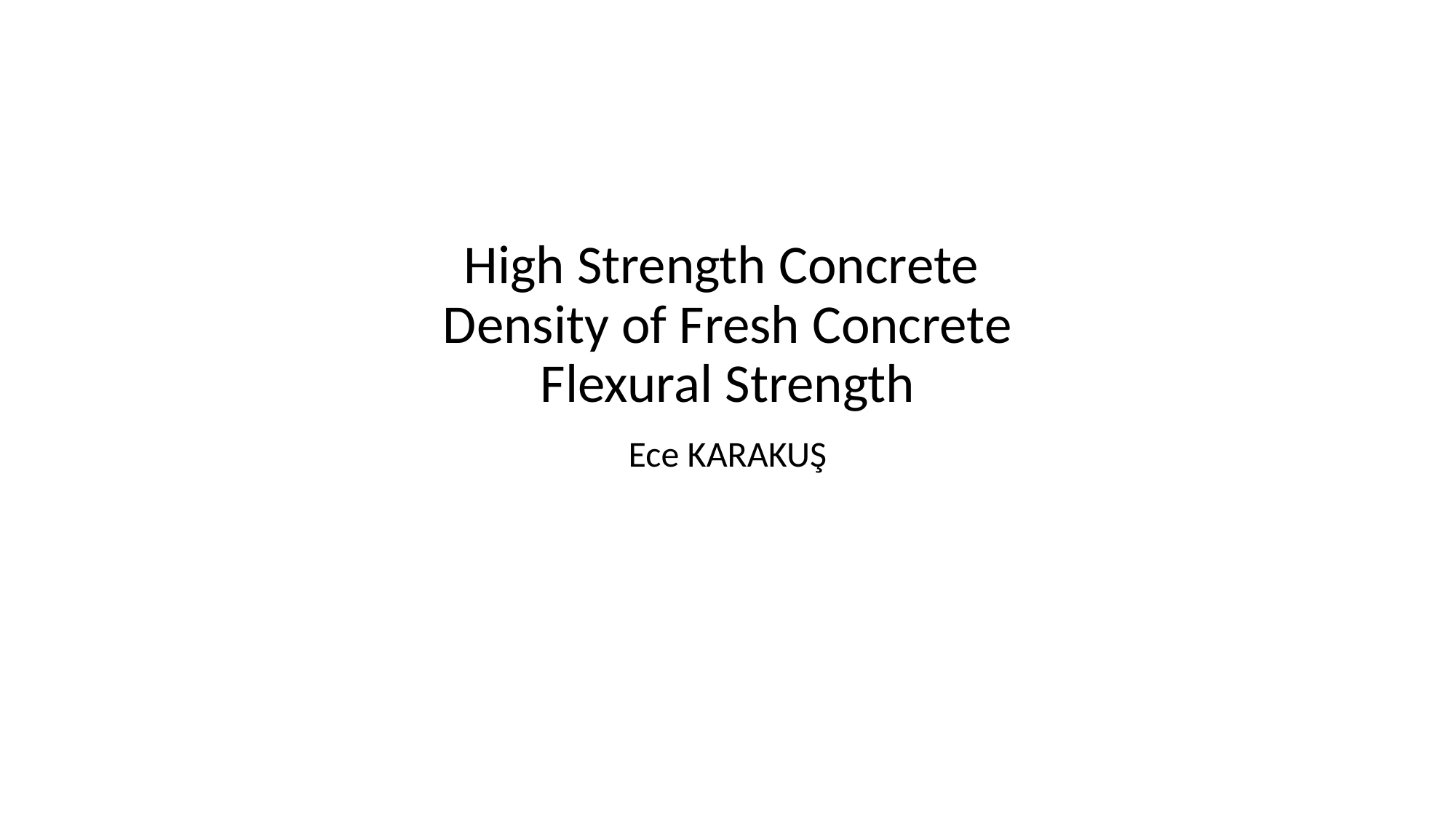

# High Strength Concrete Density of Fresh Concrete Flexural Strength
Ece KARAKUŞ